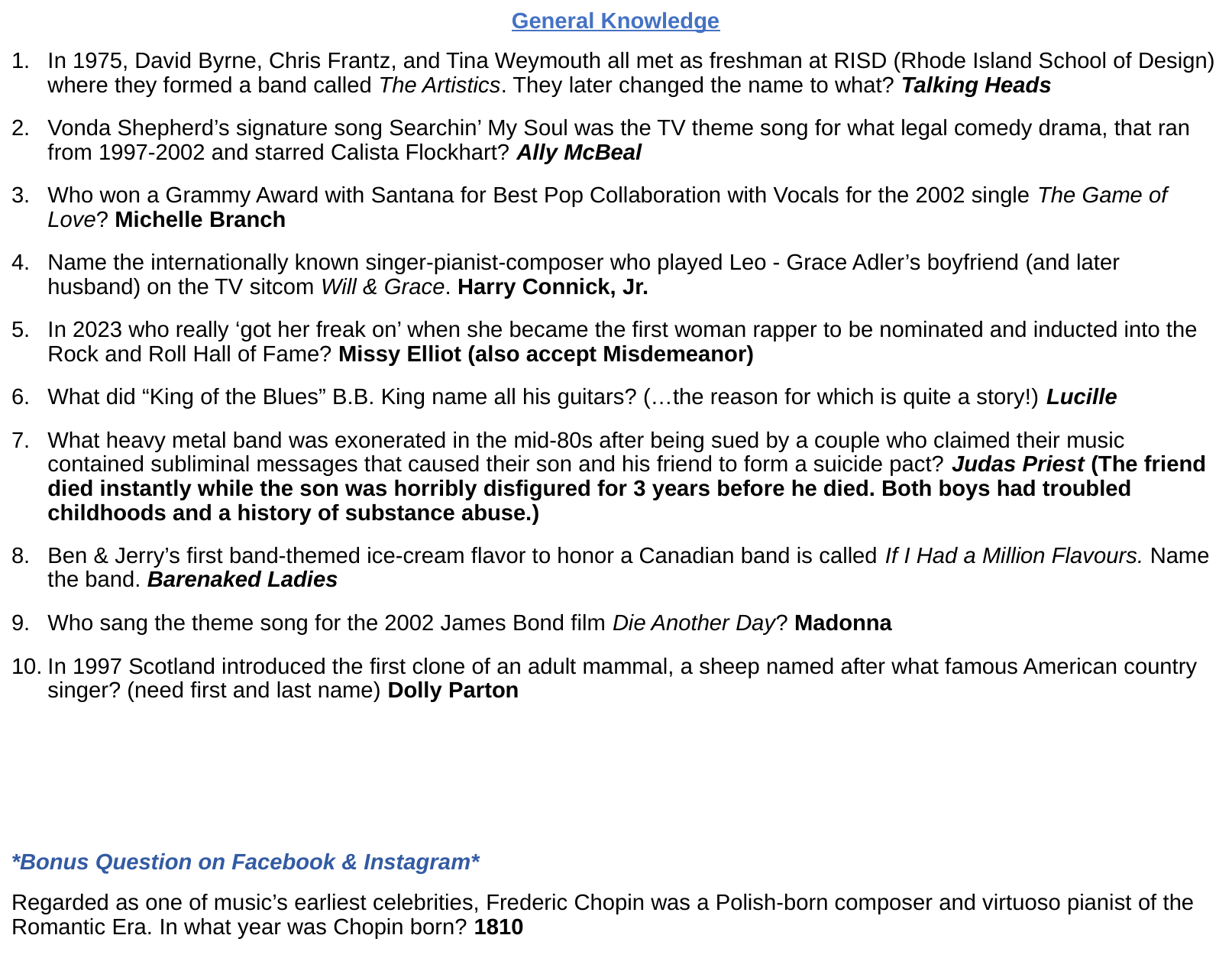

# General Knowledge
In 1975, David Byrne, Chris Frantz, and Tina Weymouth all met as freshman at RISD (Rhode Island School of Design) where they formed a band called The Artistics. They later changed the name to what? Talking Heads
Vonda Shepherd’s signature song Searchin’ My Soul was the TV theme song for what legal comedy drama, that ran from 1997-2002 and starred Calista Flockhart? Ally McBeal
Who won a Grammy Award with Santana for Best Pop Collaboration with Vocals for the 2002 single The Game of Love? Michelle Branch
Name the internationally known singer-pianist-composer who played Leo - Grace Adler’s boyfriend (and later husband) on the TV sitcom Will & Grace. Harry Connick, Jr.
In 2023 who really ‘got her freak on’ when she became the first woman rapper to be nominated and inducted into the Rock and Roll Hall of Fame? Missy Elliot (also accept Misdemeanor)
What did “King of the Blues” B.B. King name all his guitars? (…the reason for which is quite a story!) Lucille
What heavy metal band was exonerated in the mid-80s after being sued by a couple who claimed their music contained subliminal messages that caused their son and his friend to form a suicide pact? Judas Priest (The friend died instantly while the son was horribly disfigured for 3 years before he died. Both boys had troubled childhoods and a history of substance abuse.)
Ben & Jerry’s first band-themed ice-cream flavor to honor a Canadian band is called If I Had a Million Flavours. Name the band. Barenaked Ladies
Who sang the theme song for the 2002 James Bond film Die Another Day? Madonna
In 1997 Scotland introduced the first clone of an adult mammal, a sheep named after what famous American country singer? (need first and last name) Dolly Parton

Regarded as one of music’s earliest celebrities, Frederic Chopin was a Polish-born composer and virtuoso pianist of the Romantic Era. In what year was Chopin born? 1810